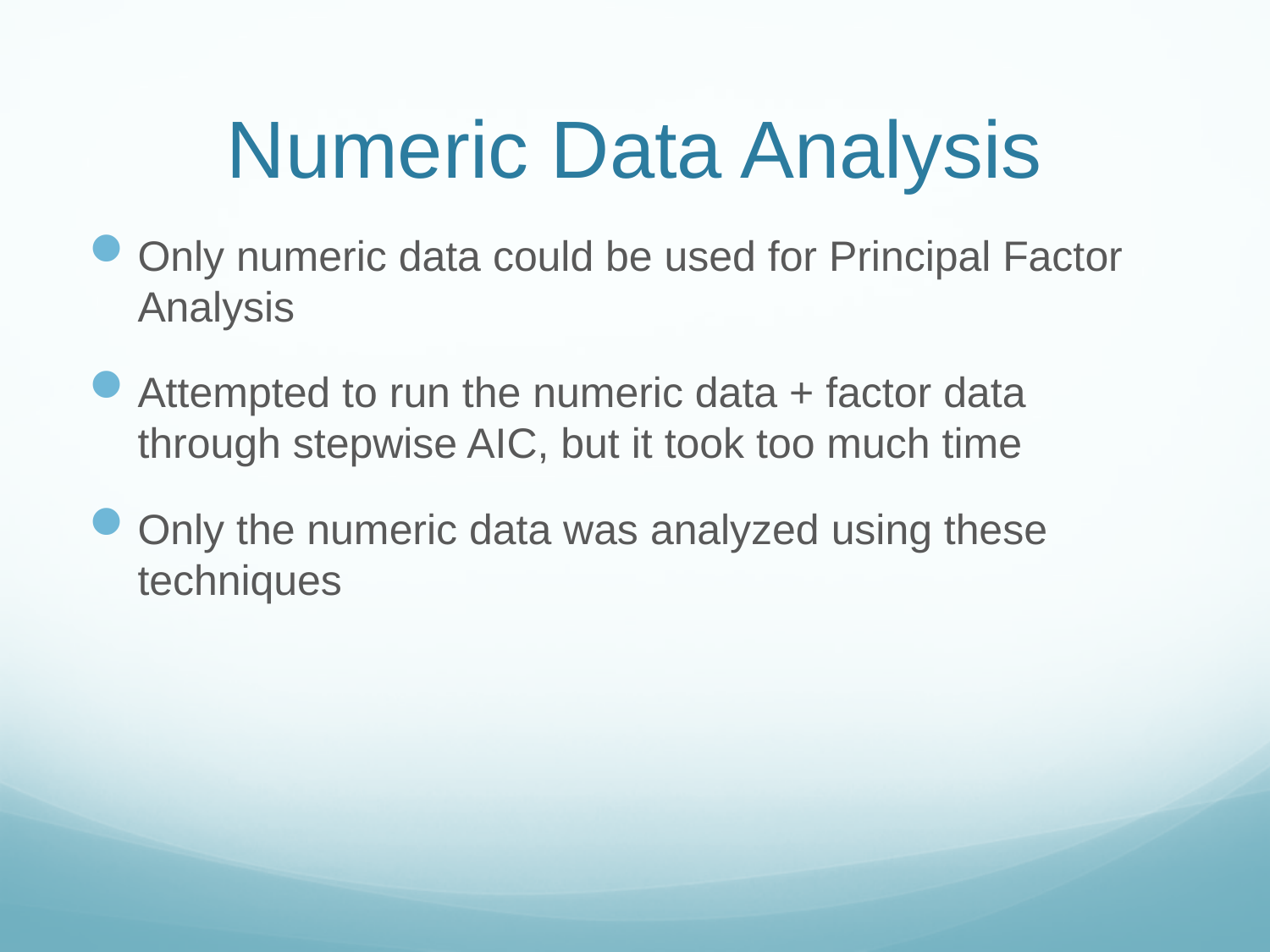

# Numeric Data Analysis
Only numeric data could be used for Principal Factor Analysis
Attempted to run the numeric data + factor data through stepwise AIC, but it took too much time
Only the numeric data was analyzed using these techniques